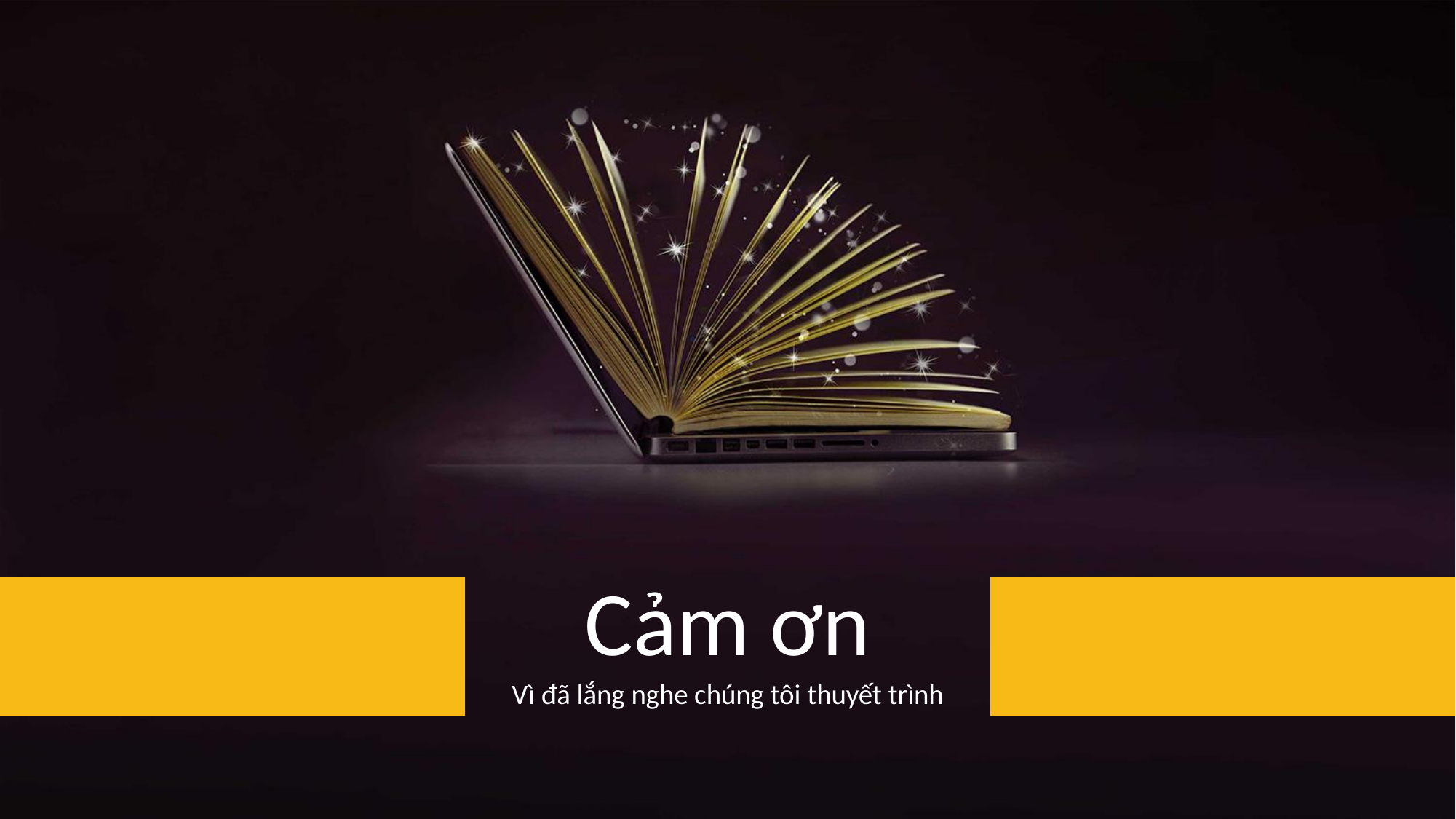

Cảm ơn
Vì đã lắng nghe chúng tôi thuyết trình